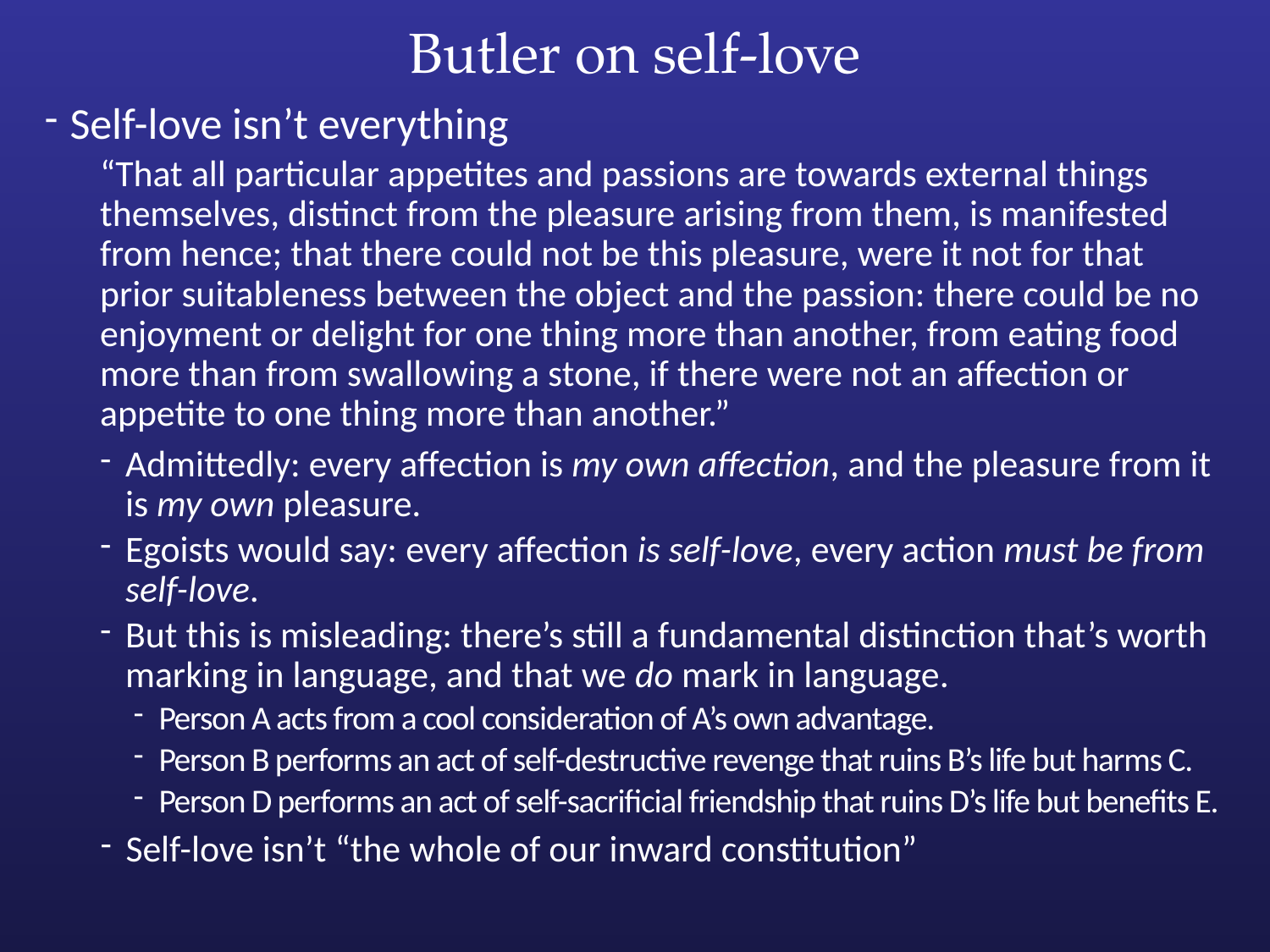

# Butler on self-love
Self-love isn’t everything
“That all particular appetites and passions are towards external things themselves, distinct from the pleasure arising from them, is manifested from hence; that there could not be this pleasure, were it not for that prior suitableness between the object and the passion: there could be no enjoyment or delight for one thing more than another, from eating food more than from swallowing a stone, if there were not an affection or appetite to one thing more than another.”
Admittedly: every affection is my own affection, and the pleasure from it is my own pleasure.
Egoists would say: every affection is self-love, every action must be from self-love.
But this is misleading: there’s still a fundamental distinction that’s worth marking in language, and that we do mark in language.
Person A acts from a cool consideration of A’s own advantage.
Person B performs an act of self-destructive revenge that ruins B’s life but harms C.
Person D performs an act of self-sacrificial friendship that ruins D’s life but benefits E.
Self-love isn’t “the whole of our inward constitution”